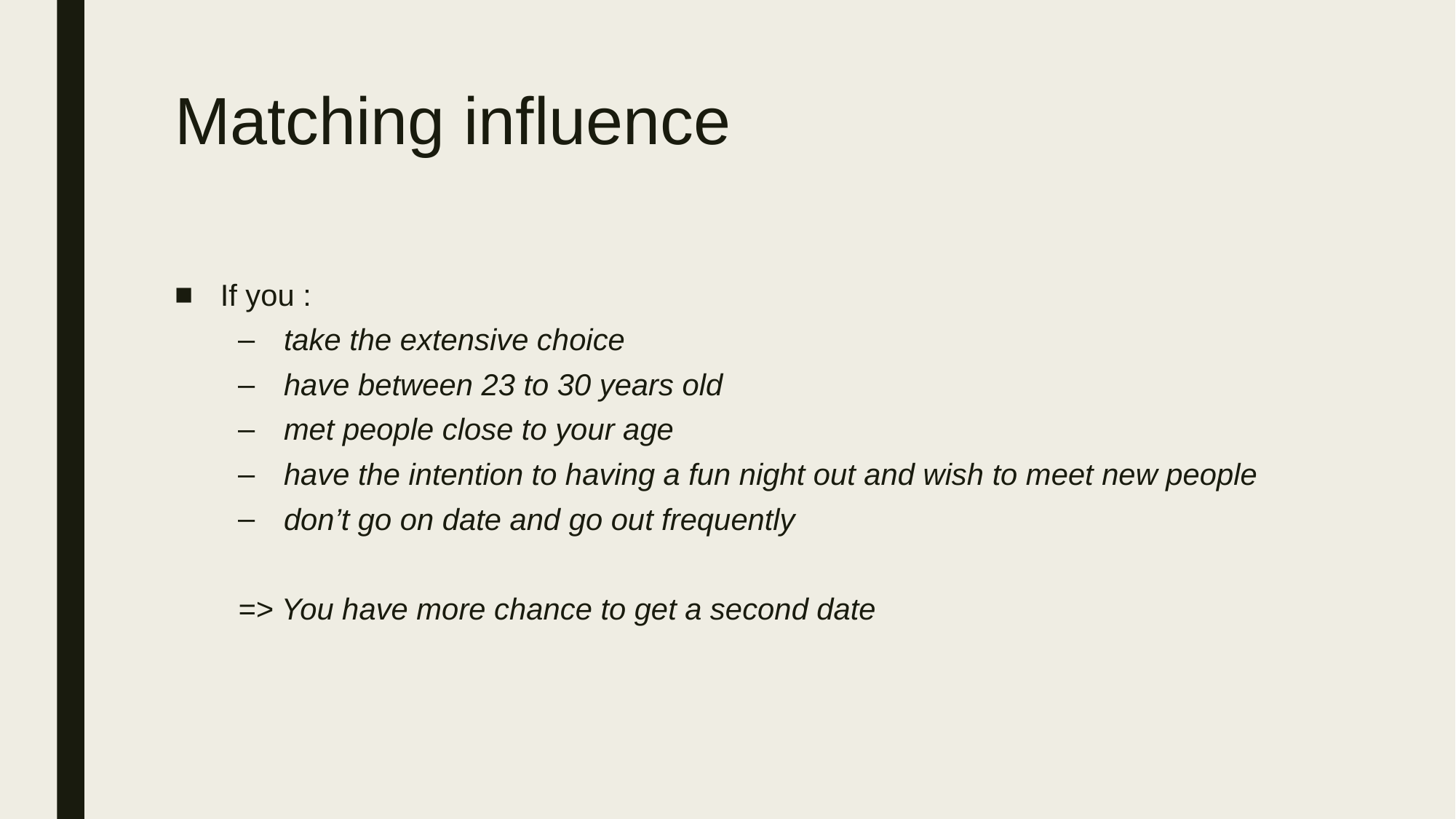

# Matching influence
If you :
take the extensive choice
have between 23 to 30 years old
met people close to your age
have the intention to having a fun night out and wish to meet new people
don’t go on date and go out frequently

=> You have more chance to get a second date